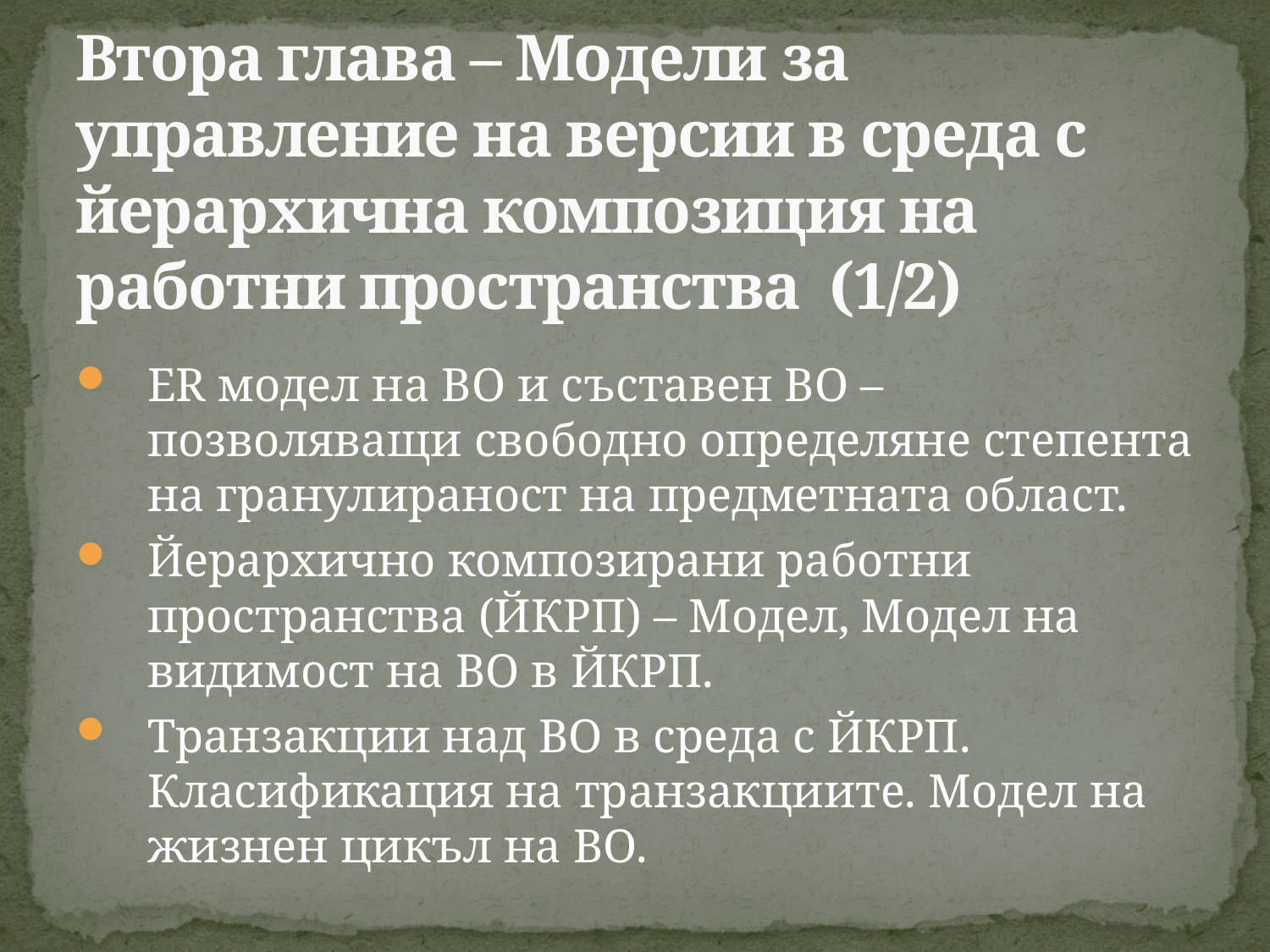

# Втора глава – Модели за управление на версии в среда с йерархична композиция на работни пространства  (1/2)
ER модел на ВО и съставен ВО – позволяващи свободно определяне степента на гранулираност на предметната област.
Йерархично композирани работни пространства (ЙКРП) – Модел, Модел на видимост на ВО в ЙКРП.
Транзакции над ВО в среда с ЙКРП. Класификация на транзакциите. Модел на жизнен цикъл на ВО.